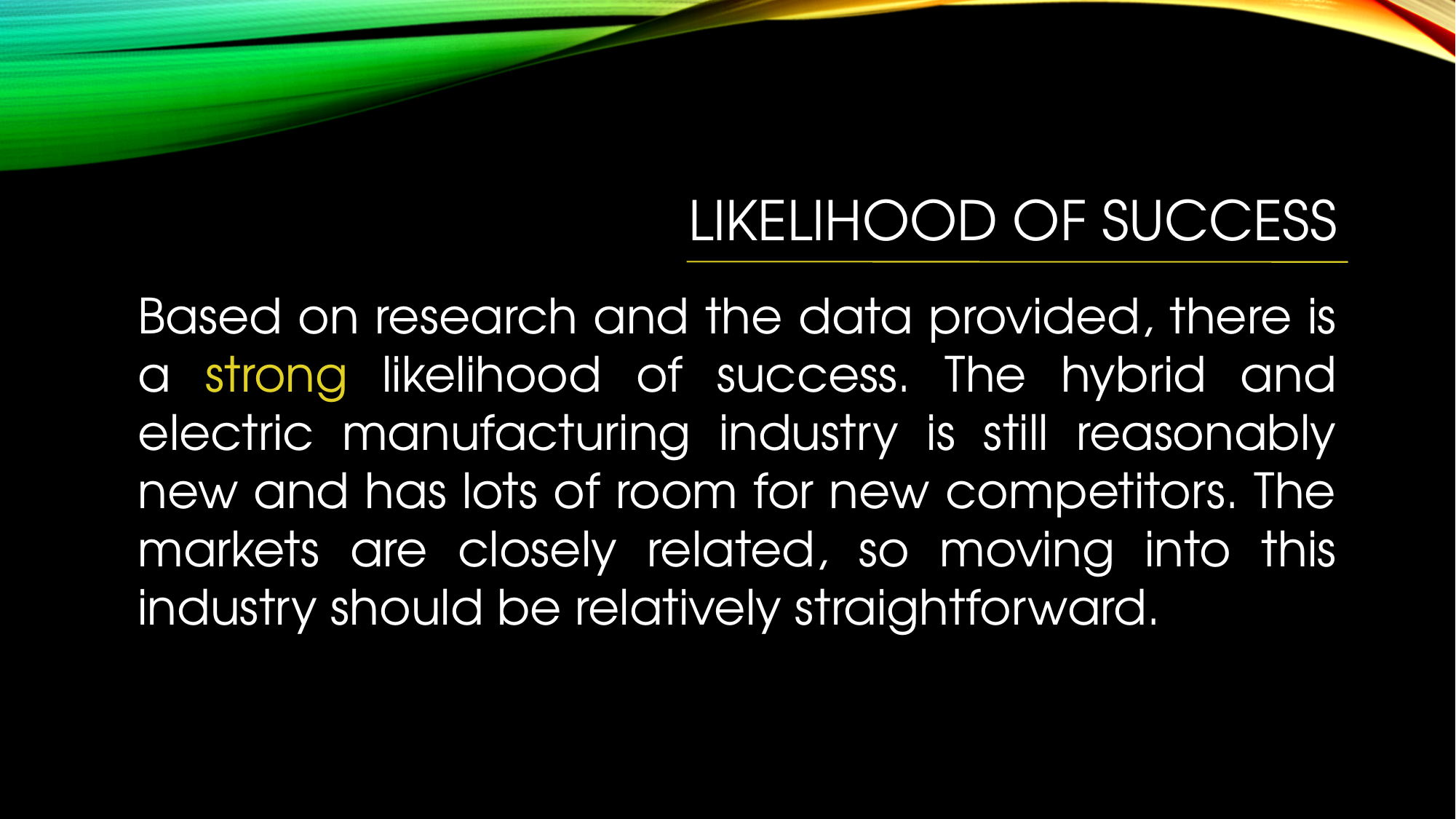

# Likelihood of success
Based on research and the data provided, there is a strong likelihood of success. The hybrid and electric manufacturing industry is still reasonably new and has lots of room for new competitors. The markets are closely related, so moving into this industry should be relatively straightforward.